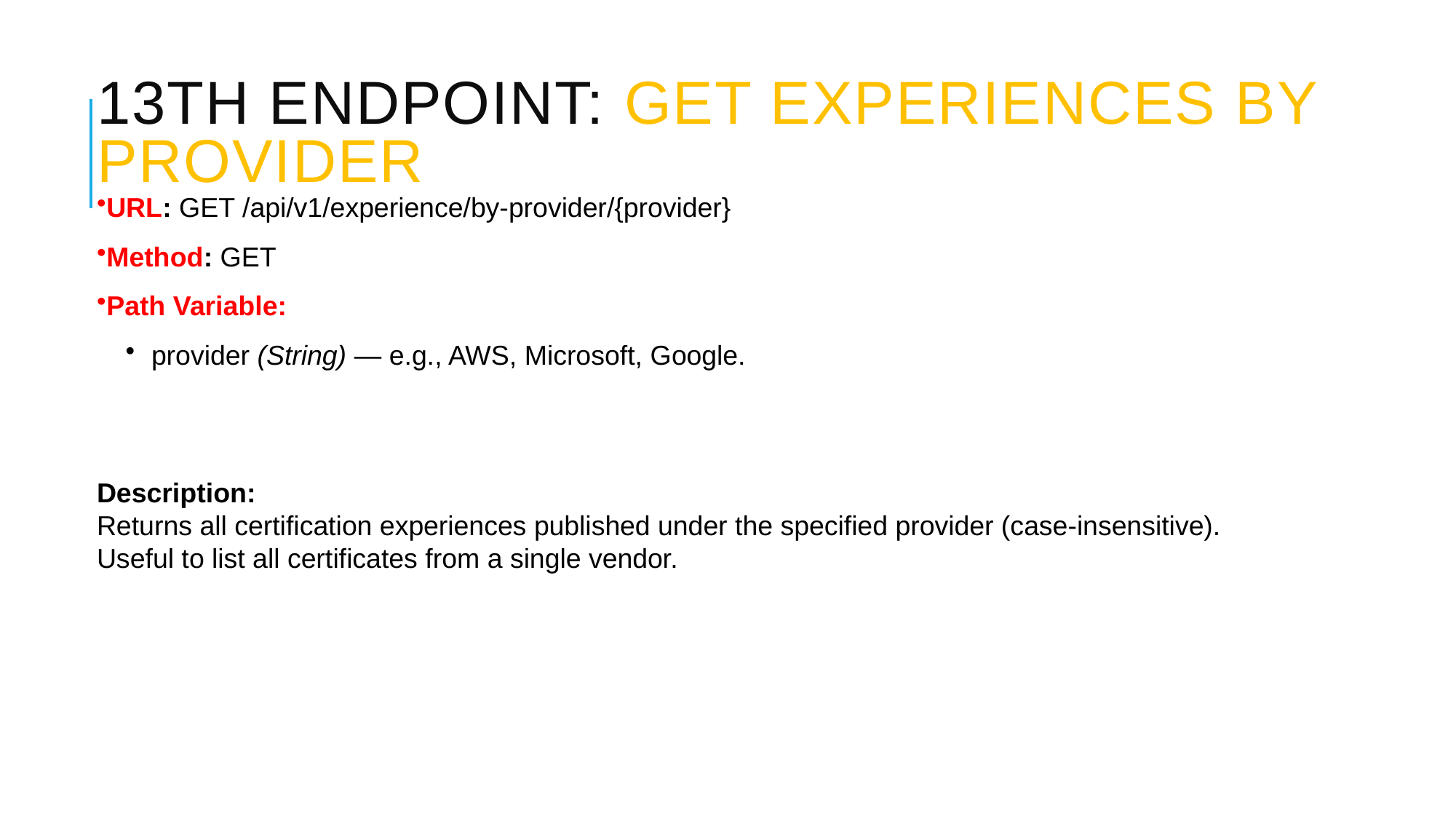

# 13TH Endpoint: Get Experiences by Provider

URL: GET /api/v1/experience/by-provider/{provider}
Method: GET
Path Variable:
provider (String) — e.g., AWS, Microsoft, Google.

Description:
Returns all certification experiences published under the specified provider (case-insensitive). Useful to list all certificates from a single vendor.